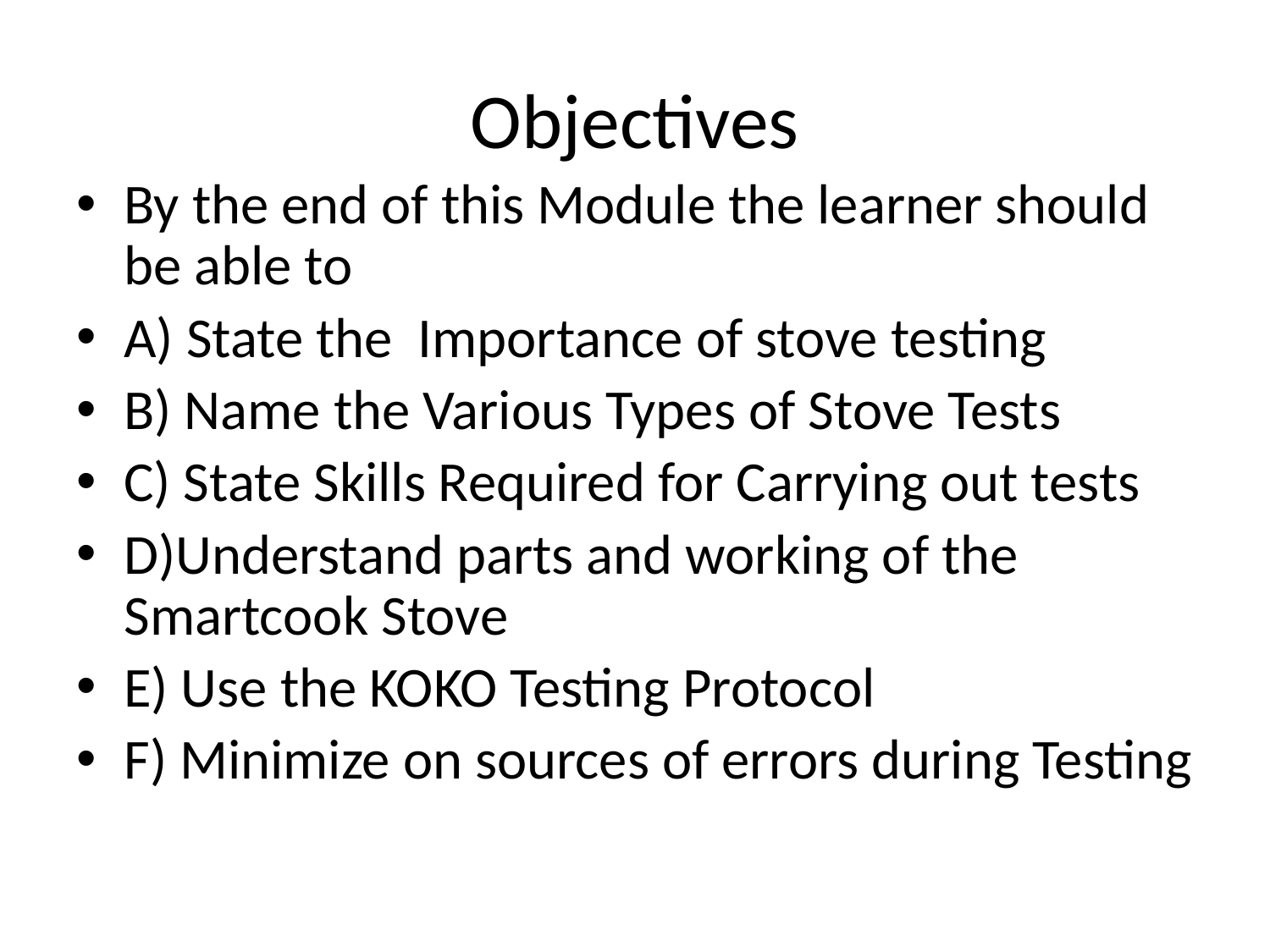

# Objectives
By the end of this Module the learner should be able to
A) State the  Importance of stove testing
B) Name the Various Types of Stove Tests
C) State Skills Required for Carrying out tests
D)Understand parts and working of the Smartcook Stove
E) Use the KOKO Testing Protocol
F) Minimize on sources of errors during Testing